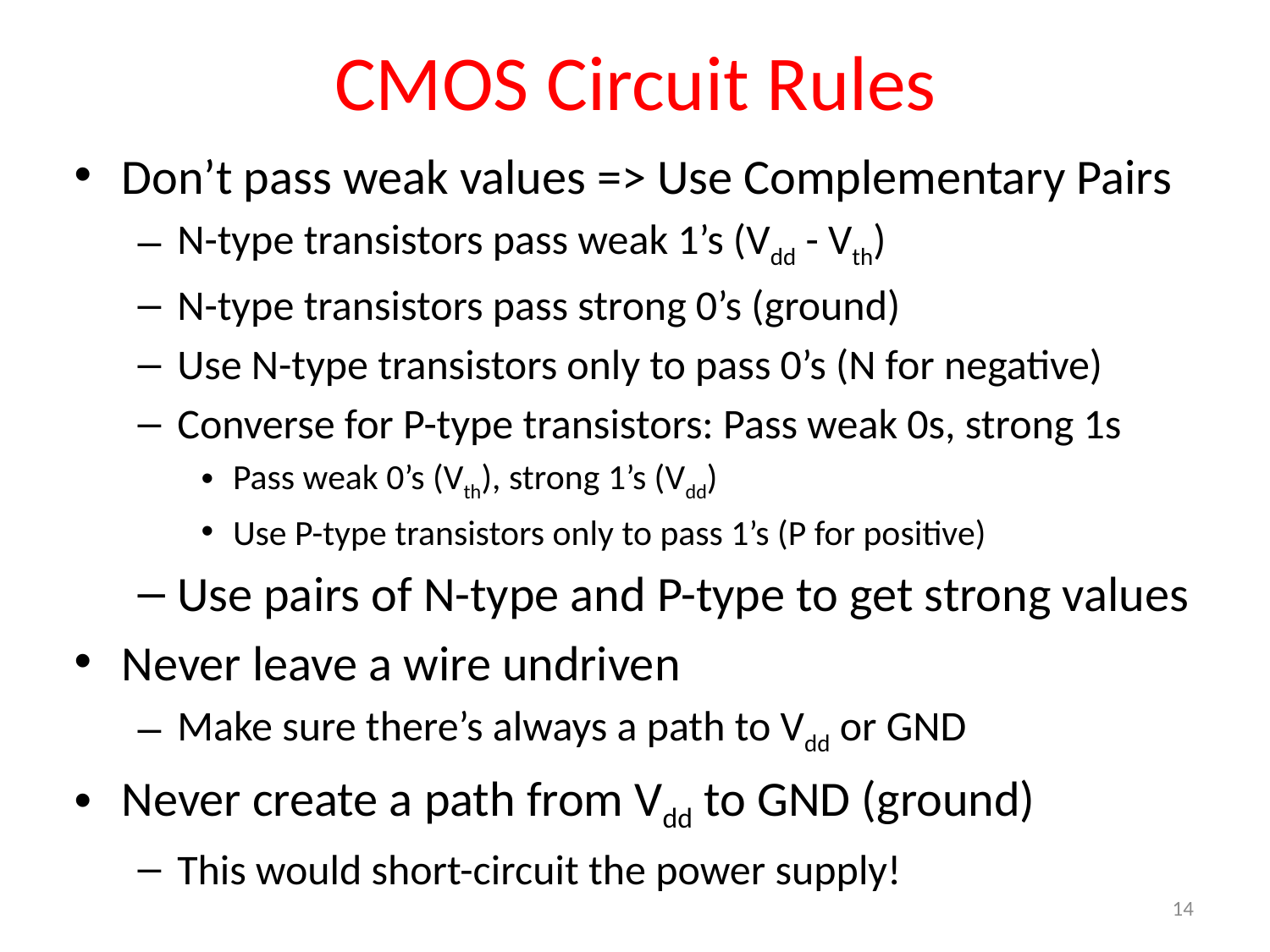

# CMOS Circuit Rules
Don’t pass weak values => Use Complementary Pairs
N-type transistors pass weak 1’s (Vdd - Vth)
N-type transistors pass strong 0’s (ground)
Use N-type transistors only to pass 0’s (N for negative)
Converse for P-type transistors: Pass weak 0s, strong 1s
Pass weak 0’s (Vth), strong 1’s (Vdd)
Use P-type transistors only to pass 1’s (P for positive)
Use pairs of N-type and P-type to get strong values
Never leave a wire undriven
Make sure there’s always a path to Vdd or GND
Never create a path from Vdd to GND (ground)
This would short-circuit the power supply!
14